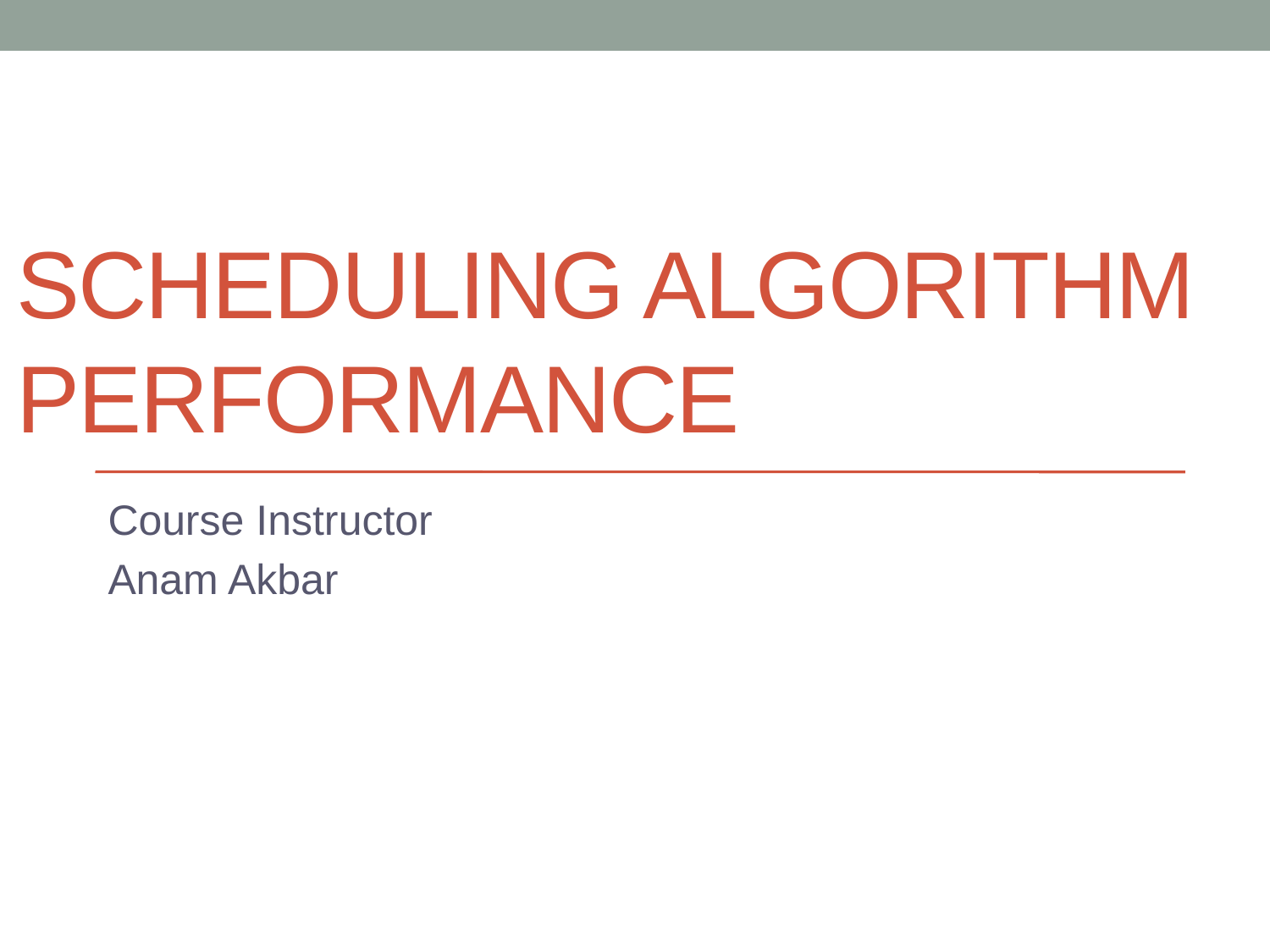

# Scheduling Algorithm Performance
Course Instructor
Anam Akbar